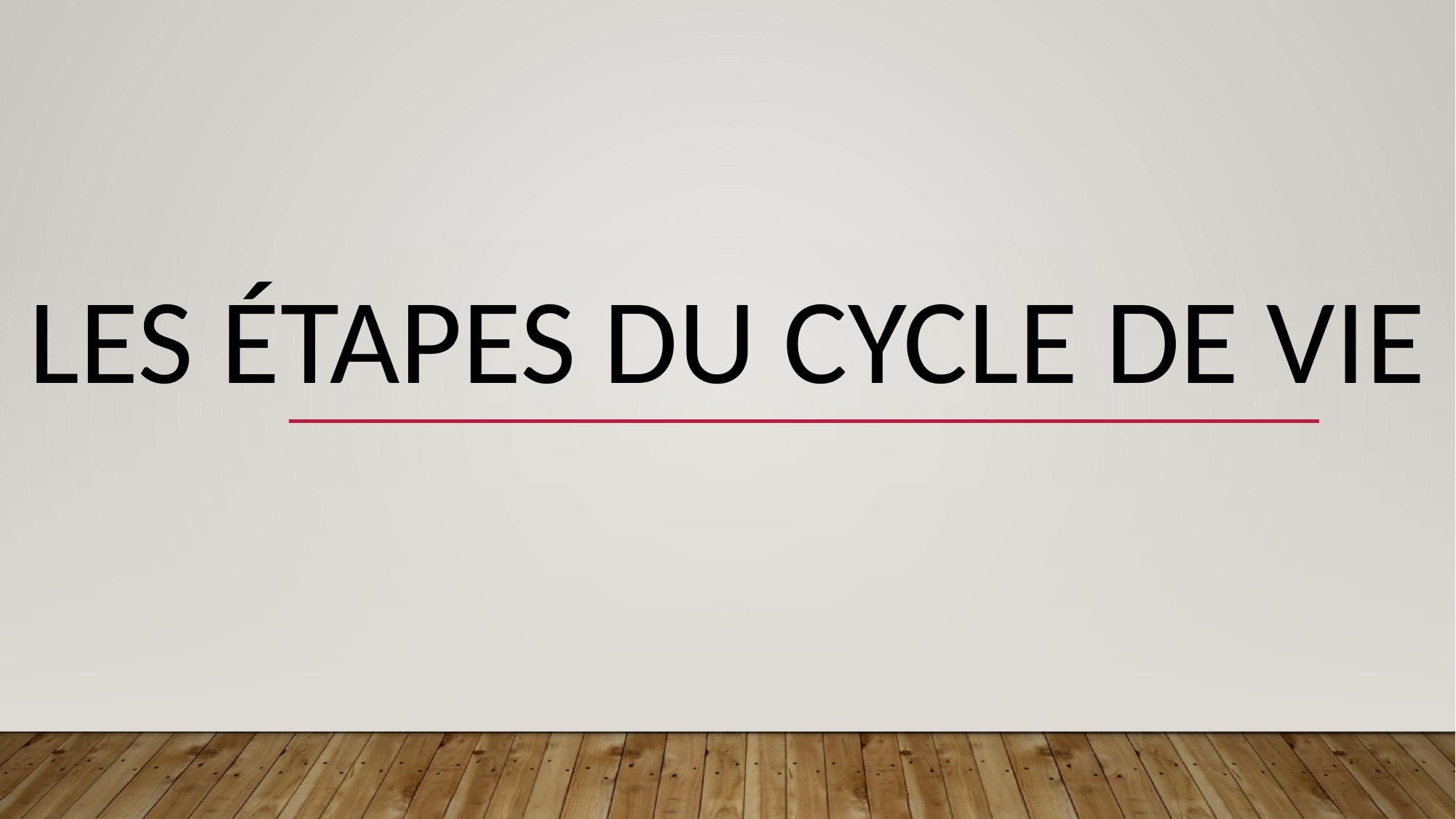

# Les étapes du cycle de vie